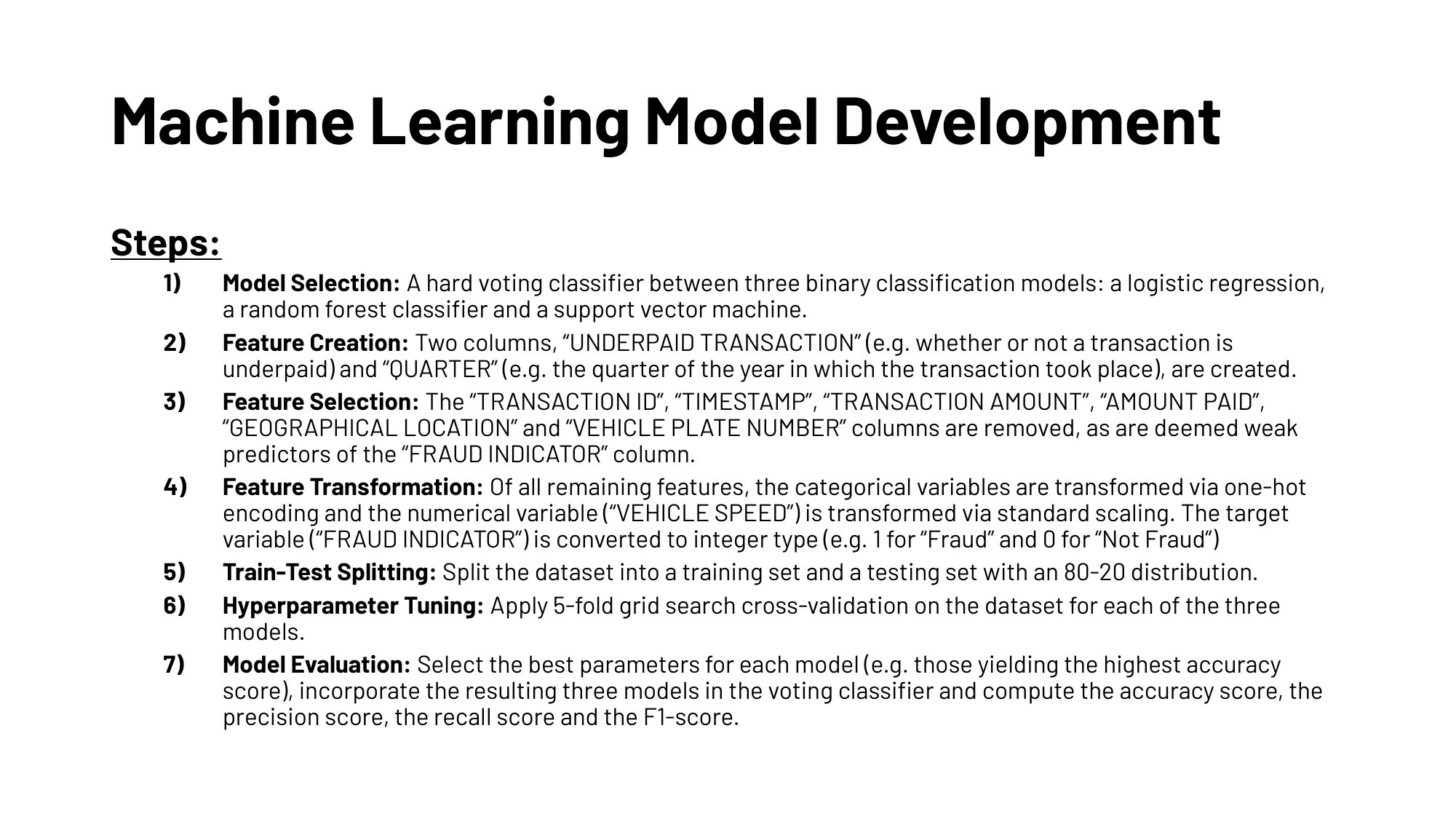

# Machine Learning Model Development
Steps:
Model Selection: A hard voting classifier between three binary classification models: a logistic regression, a random forest classifier and a support vector machine.
Feature Creation: Two columns, “UNDERPAID TRANSACTION” (e.g. whether or not a transaction is underpaid) and “QUARTER” (e.g. the quarter of the year in which the transaction took place), are created.
Feature Selection: The “TRANSACTION ID”, “TIMESTAMP”, “TRANSACTION AMOUNT”, “AMOUNT PAID”, “GEOGRAPHICAL LOCATION” and “VEHICLE PLATE NUMBER” columns are removed, as are deemed weak predictors of the “FRAUD INDICATOR” column.
Feature Transformation: Of all remaining features, the categorical variables are transformed via one-hot encoding and the numerical variable (“VEHICLE SPEED”) is transformed via standard scaling. The target variable (“FRAUD INDICATOR”) is converted to integer type (e.g. 1 for “Fraud” and 0 for “Not Fraud”)
Train-Test Splitting: Split the dataset into a training set and a testing set with an 80-20 distribution.
Hyperparameter Tuning: Apply 5-fold grid search cross-validation on the dataset for each of the three models.
Model Evaluation: Select the best parameters for each model (e.g. those yielding the highest accuracy score), incorporate the resulting three models in the voting classifier and compute the accuracy score, the precision score, the recall score and the F1-score.